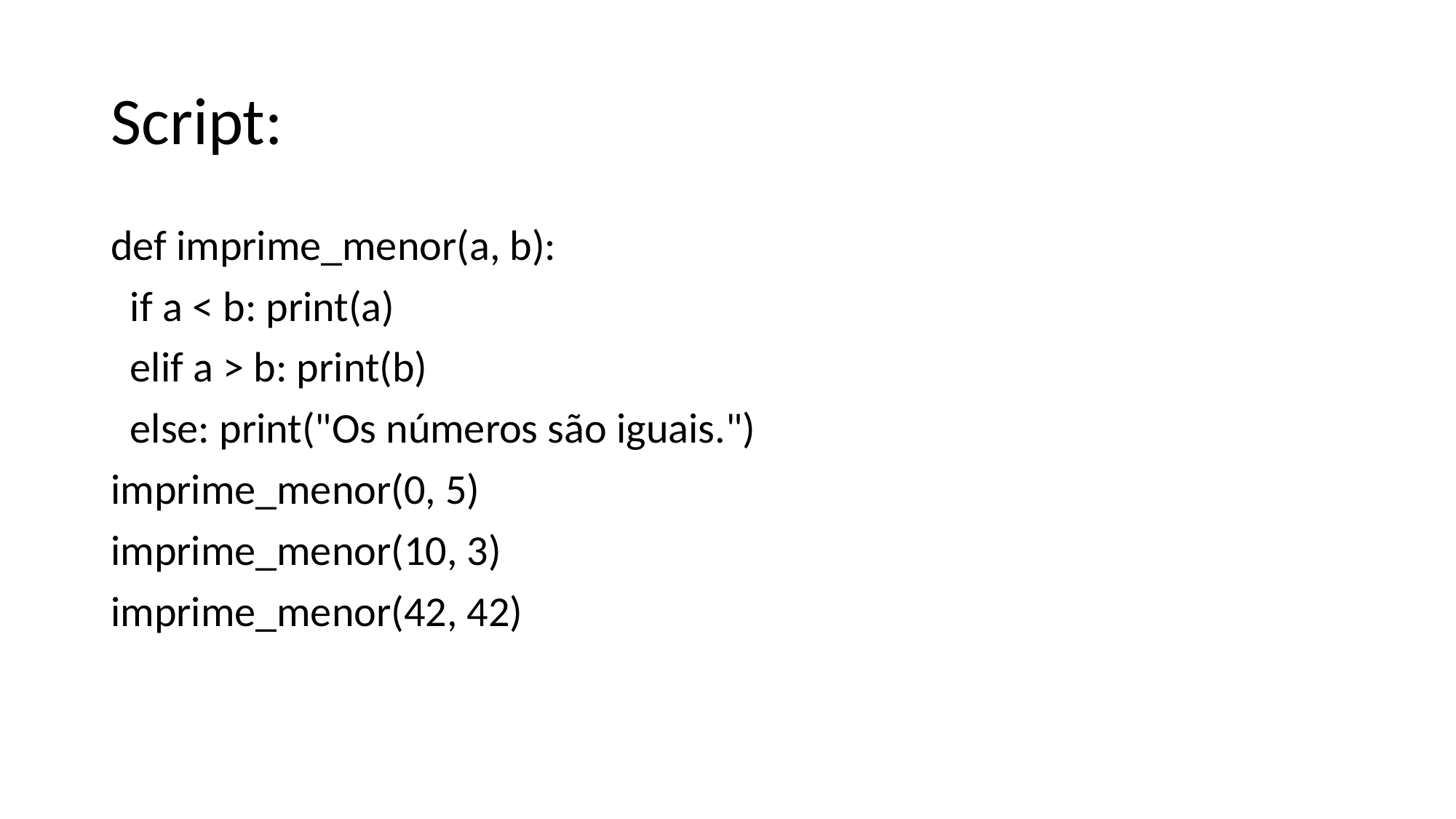

# Script:
def imprime_menor(a, b):
  if a < b: print(a)
  elif a > b: print(b)
  else: print("Os números são iguais.")
imprime_menor(0, 5)
imprime_menor(10, 3)
imprime_menor(42, 42)